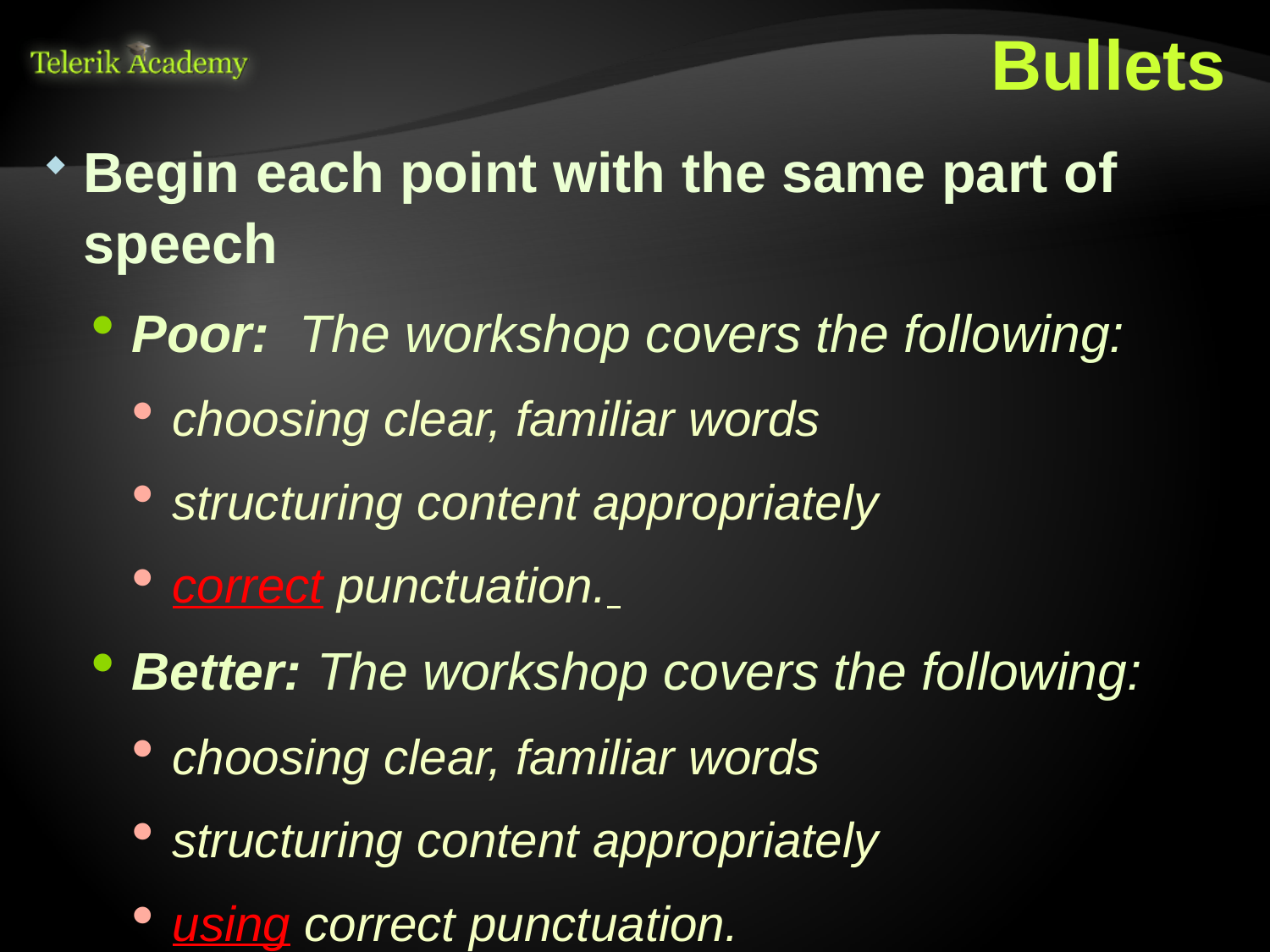

# Bullets
Begin each point with the same part of speech
Poor:  The workshop covers the following:
choosing clear, familiar words
structuring content appropriately
correct punctuation.
Better: The workshop covers the following:
choosing clear, familiar words
structuring content appropriately
using correct punctuation.